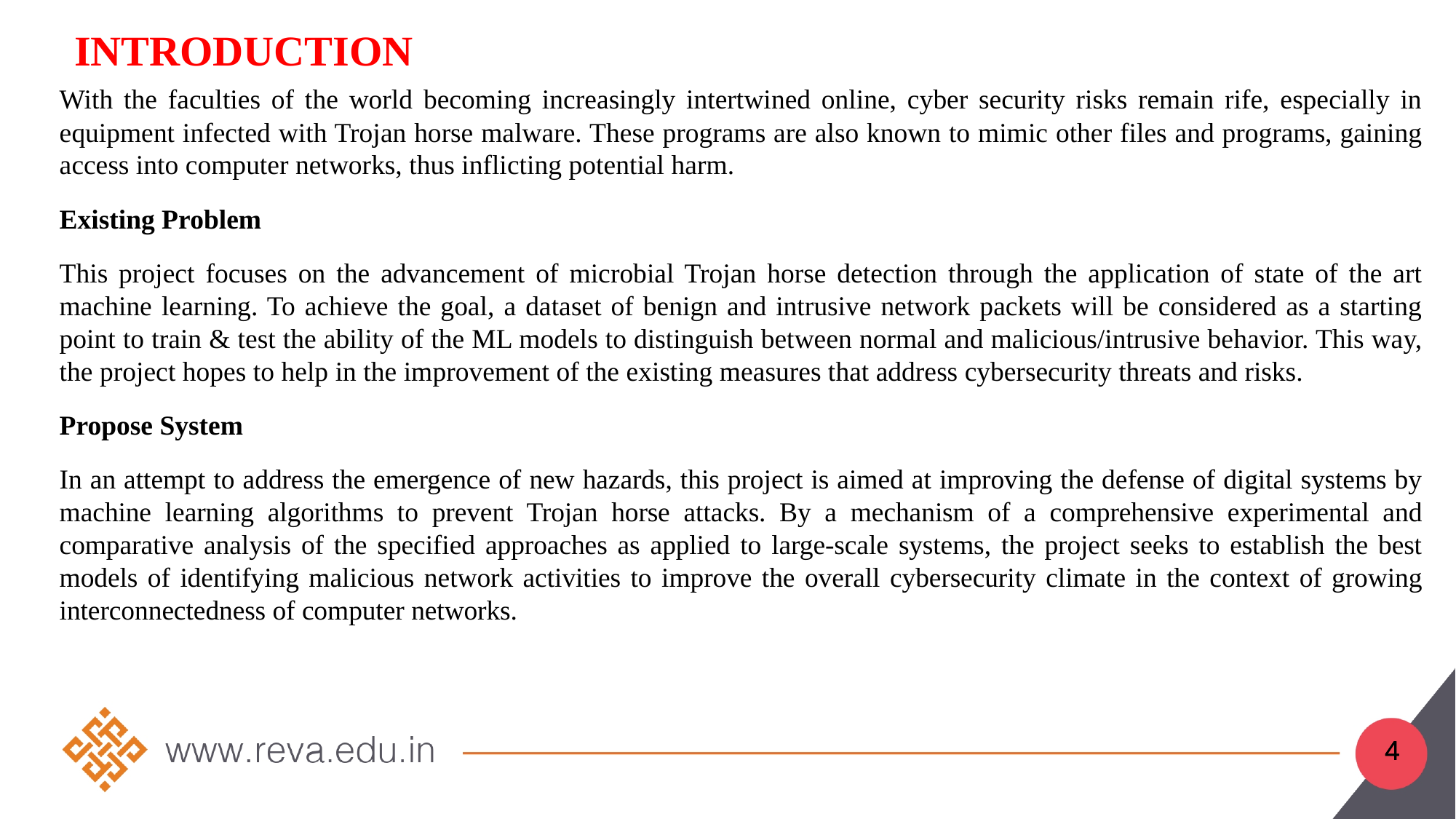

# Introduction

With the faculties of the world becoming increasingly intertwined online, cyber security risks remain rife, especially in equipment infected with Trojan horse malware. These programs are also known to mimic other files and programs, gaining access into computer networks, thus inflicting potential harm.
Existing Problem
This project focuses on the advancement of microbial Trojan horse detection through the application of state of the art machine learning. To achieve the goal, a dataset of benign and intrusive network packets will be considered as a starting point to train & test the ability of the ML models to distinguish between normal and malicious/intrusive behavior. This way, the project hopes to help in the improvement of the existing measures that address cybersecurity threats and risks.
Propose System
In an attempt to address the emergence of new hazards, this project is aimed at improving the defense of digital systems by machine learning algorithms to prevent Trojan horse attacks. By a mechanism of a comprehensive experimental and comparative analysis of the specified approaches as applied to large-scale systems, the project seeks to establish the best models of identifying malicious network activities to improve the overall cybersecurity climate in the context of growing interconnectedness of computer networks.

4
4
4